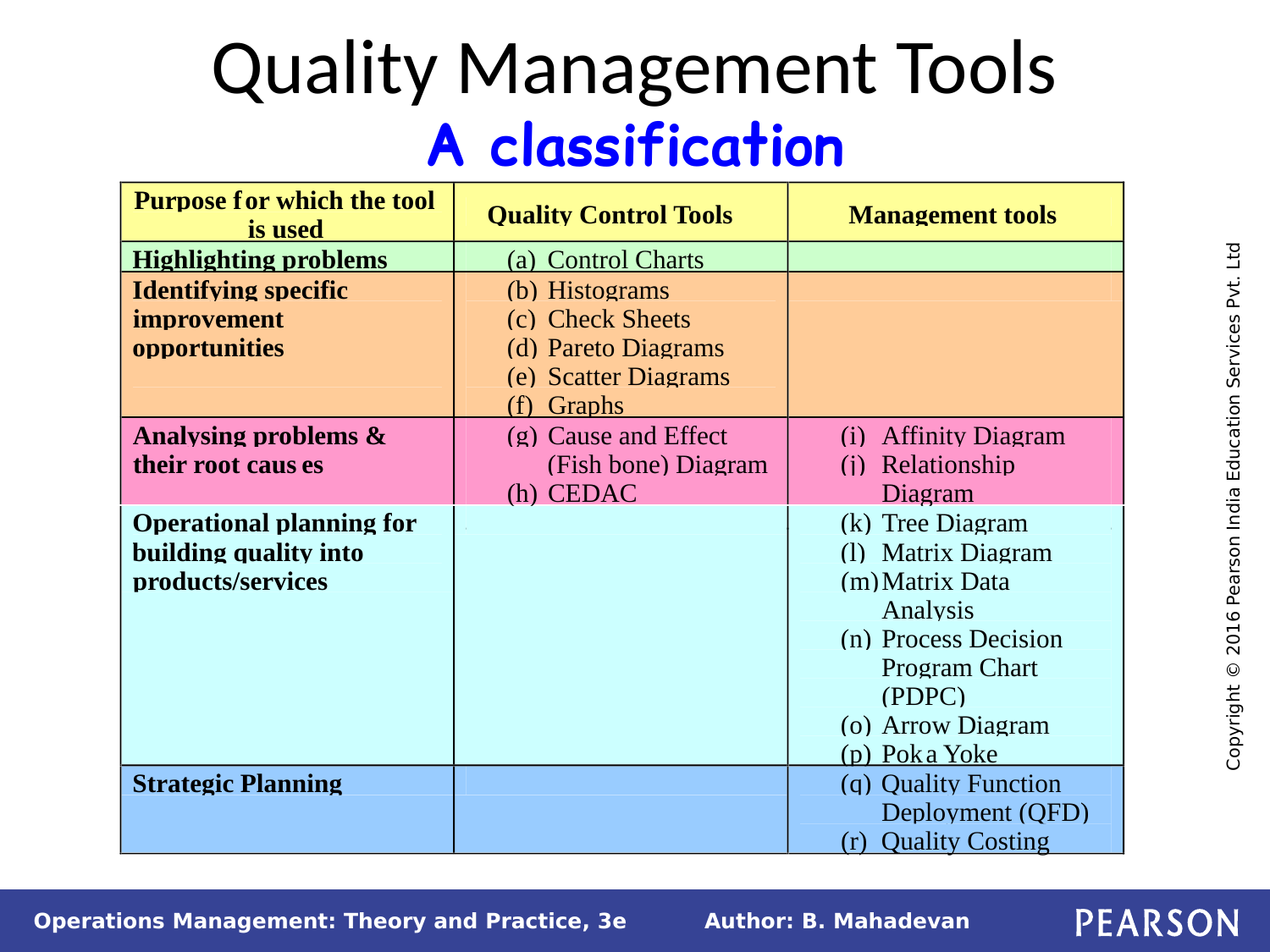

# Quality Management Tools A classification

Purpose f
or which the tool

Quality Control Tools

Management tools

is used

Highlighting problems

(a)

Control Charts

Identifying specific

(b)

Histograms

improvement

(c)

Check Sheets

opportunities

(d)

Pareto Diagrams

(e)

Scatter Diagrams

(f)

Graphs

Analysing problems &

(g)

Cause and Effect

(i)

Affinity Diagram

their root caus
es

(Fish bone) Diagram

(j)

Relationship

(h)

CEDAC

Diagram

Operational planning for

(k)

Tree Diagram

building quality into

(l)

Matrix Diagram

products/services

(m)

Matrix Data

Analysis

(n)

Process Decision

Program Chart

(PDPC)

(o)

Arrow Diagram

(p)

Pok
a Yoke

Strategic Planning

(q)

Quality Function

Deployment (QFD)

(r)

Quality Costing

1
  In this chapter, we do not cover all the QC tools in detail. This is partly because some
of t
hem are fairly simple and straightforward to use. Moreover, there is a wide
published literature available on this topic. For a sample, readers are referred to
Ishikawa, K., (1991), “Guide to quality control”, Asian Productivity Organisation,
Second revise
d edition. Another useful source is Suzaki, K. (1993), “The New shop
floor management”, Free Press. Control charts are discussed in detail in the next
chapter.